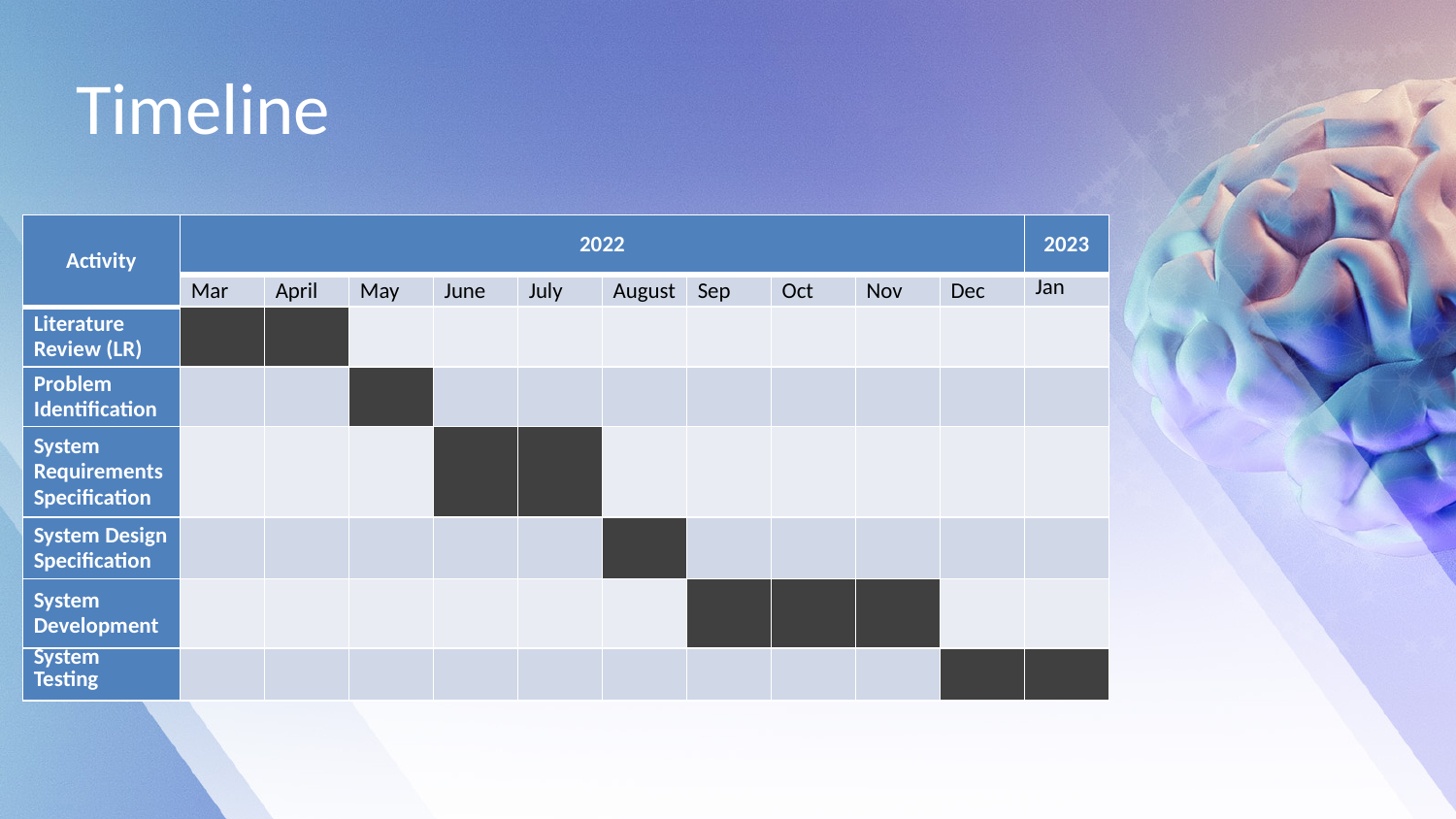

# Timeline
| Activity | 2022 |  |  |  |  |  |  |  |  |  | 2023 |
| --- | --- | --- | --- | --- | --- | --- | --- | --- | --- | --- | --- |
|  | Mar | April | May | June | July | August | Sep | Oct | Nov | Dec | Jan |
| Literature Review (LR) |  |  |  |  |  |  |  |  |  |  |  |
| Problem Identification |  |  |  |  |  |  |  |  |  |  |  |
| System Requirements Specification |  |  |  |  |  |  |  |  |  |  |  |
| System Design Specification |  |  |  |  |  |  |  |  |  |  |  |
| System Development |  |  |  |  |  |  |  |  |  |  |  |
| System Testing |  |  |  |  |  |  |  |  |  |  |  |